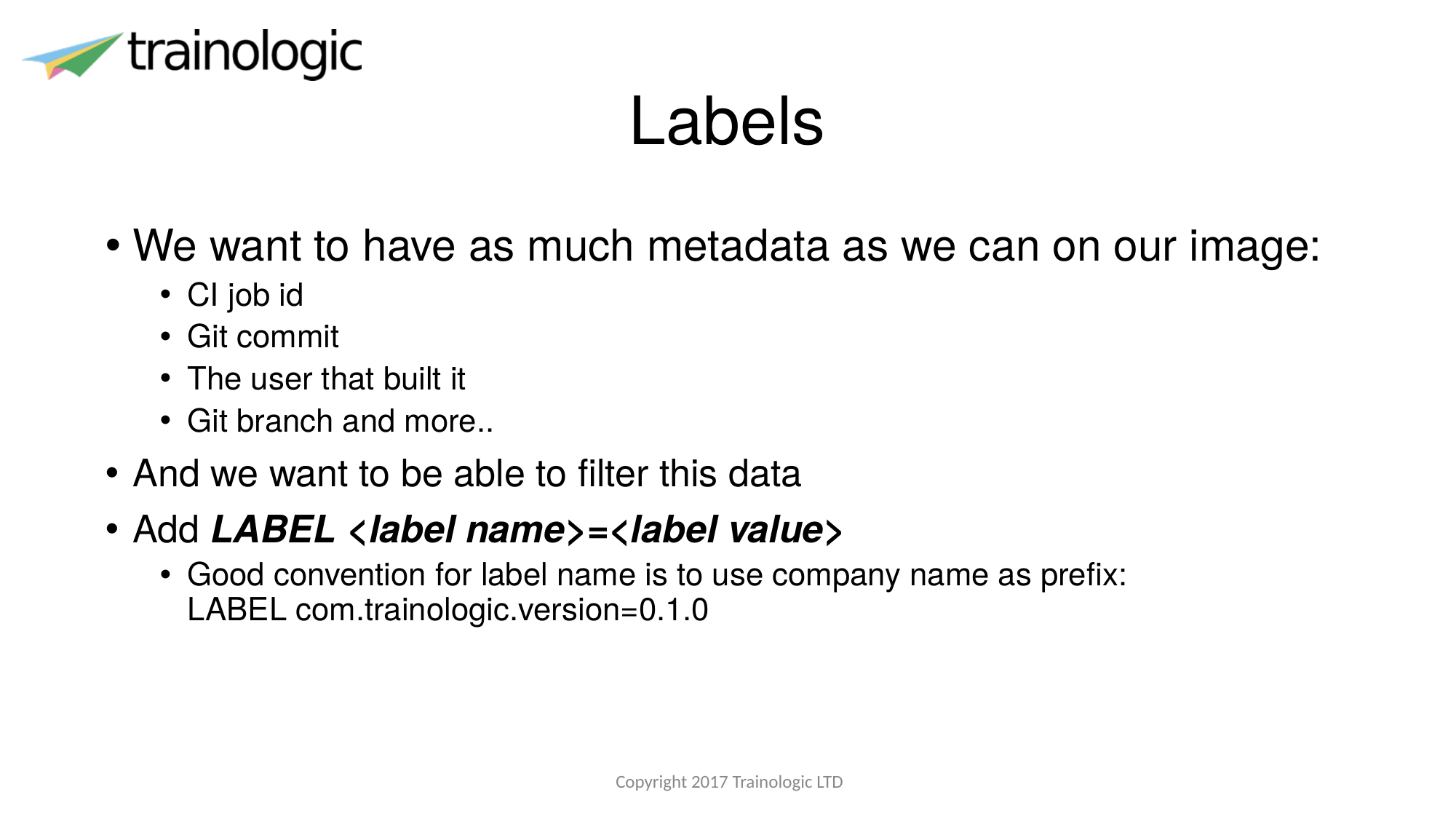

# Labels
We want to have as much metadata as we can on our image:
CI job id
Git commit
The user that built it
Git branch and more..
And we want to be able to filter this data
Add LABEL <label name>=<label value>
Good convention for label name is to use company name as prefix:
LABEL com.trainologic.version=0.1.0
 Copyright 2017 Trainologic LTD